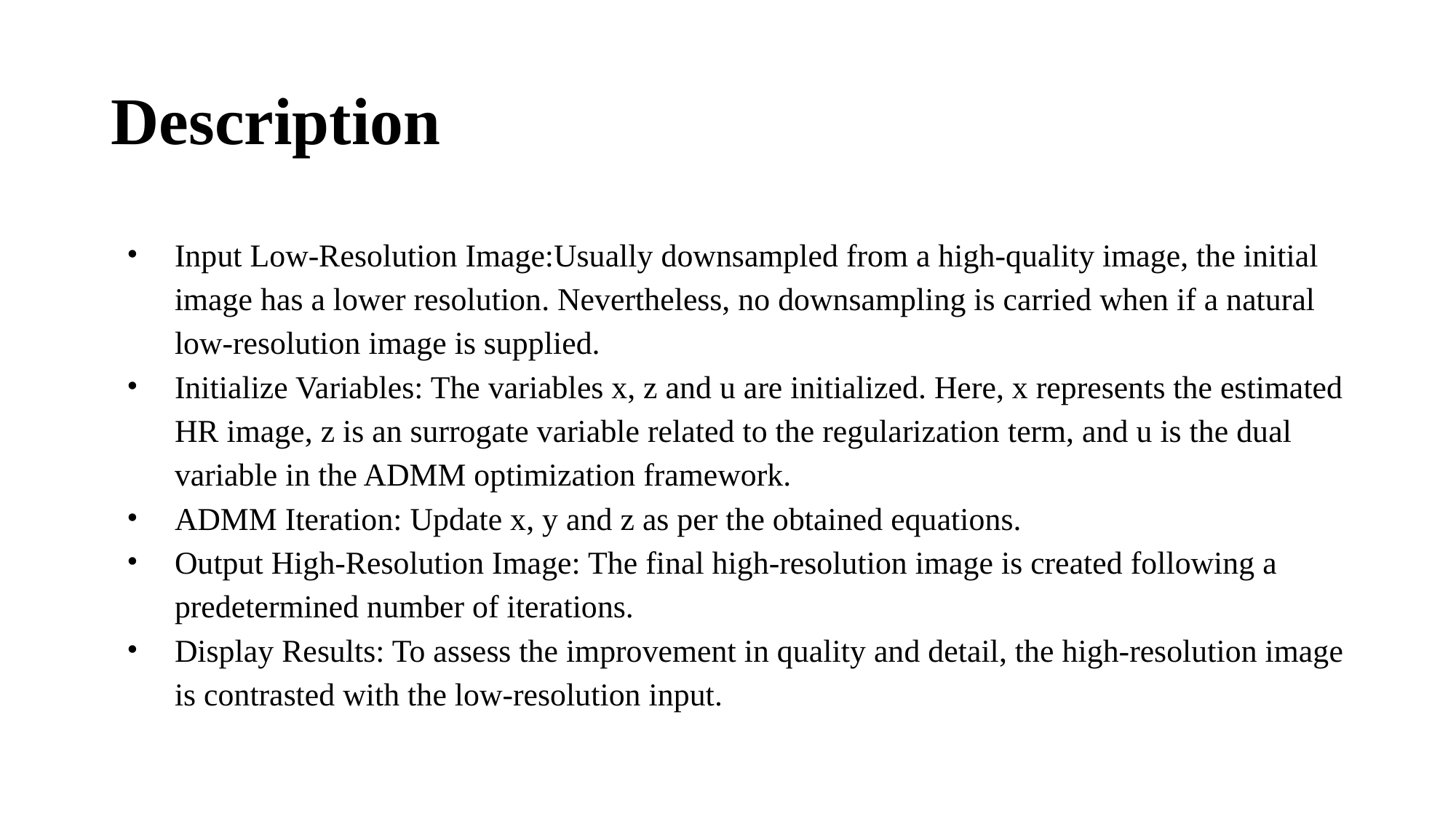

# Description
Input Low-Resolution Image:Usually downsampled from a high-quality image, the initial image has a lower resolution. Nevertheless, no downsampling is carried when if a natural low-resolution image is supplied.
Initialize Variables: The variables x, z and u are initialized. Here, x represents the estimated HR image, z is an surrogate variable related to the regularization term, and u is the dual variable in the ADMM optimization framework.
ADMM Iteration: Update x, y and z as per the obtained equations.
Output High-Resolution Image: The final high-resolution image is created following a predetermined number of iterations.
Display Results: To assess the improvement in quality and detail, the high-resolution image is contrasted with the low-resolution input.